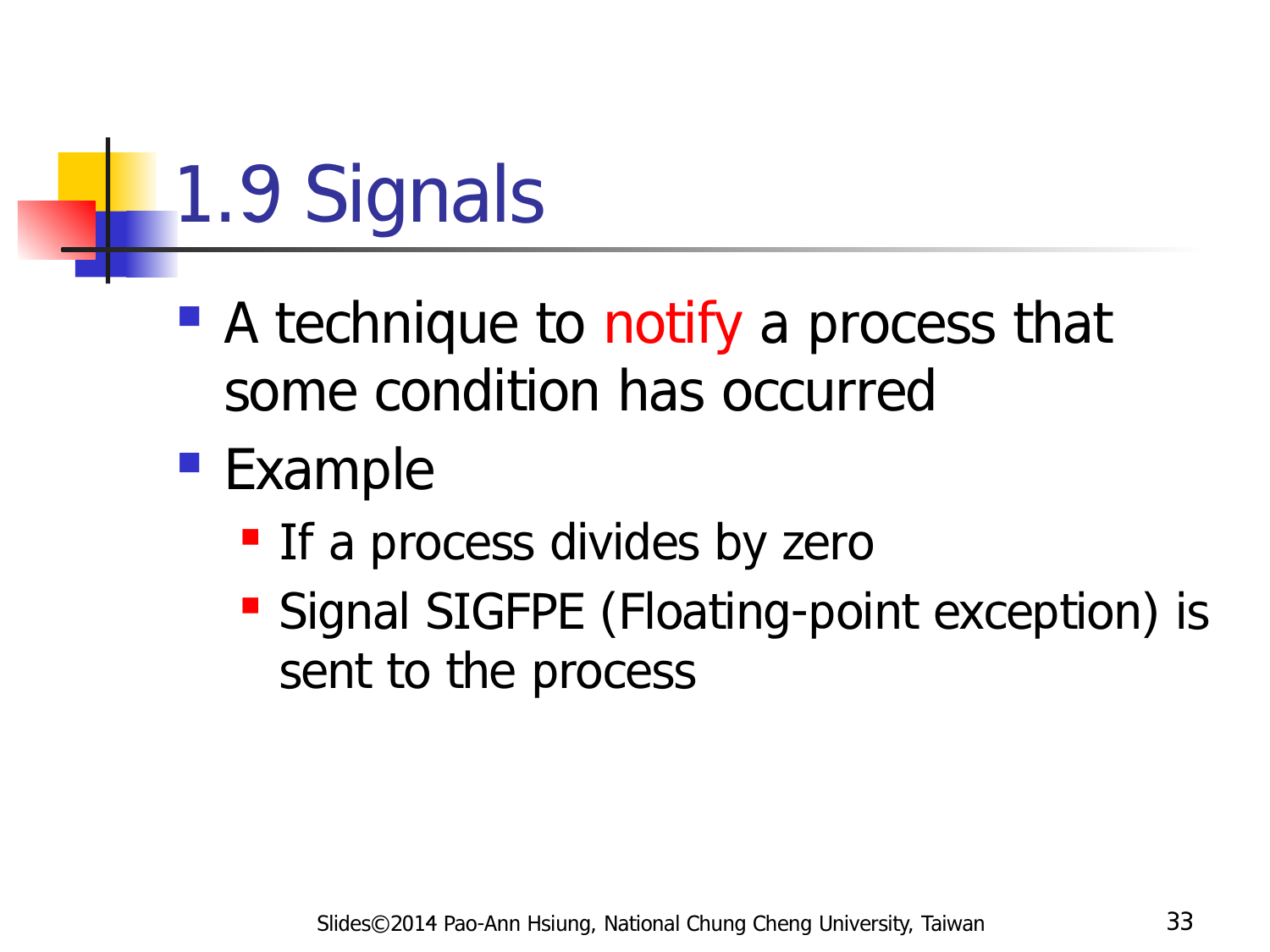

# 1.9 Signals
A technique to notify a process that some condition has occurred
Example
If a process divides by zero
Signal SIGFPE (Floating-point exception) is sent to the process
Slides©2014 Pao-Ann Hsiung, National Chung Cheng University, Taiwan
33